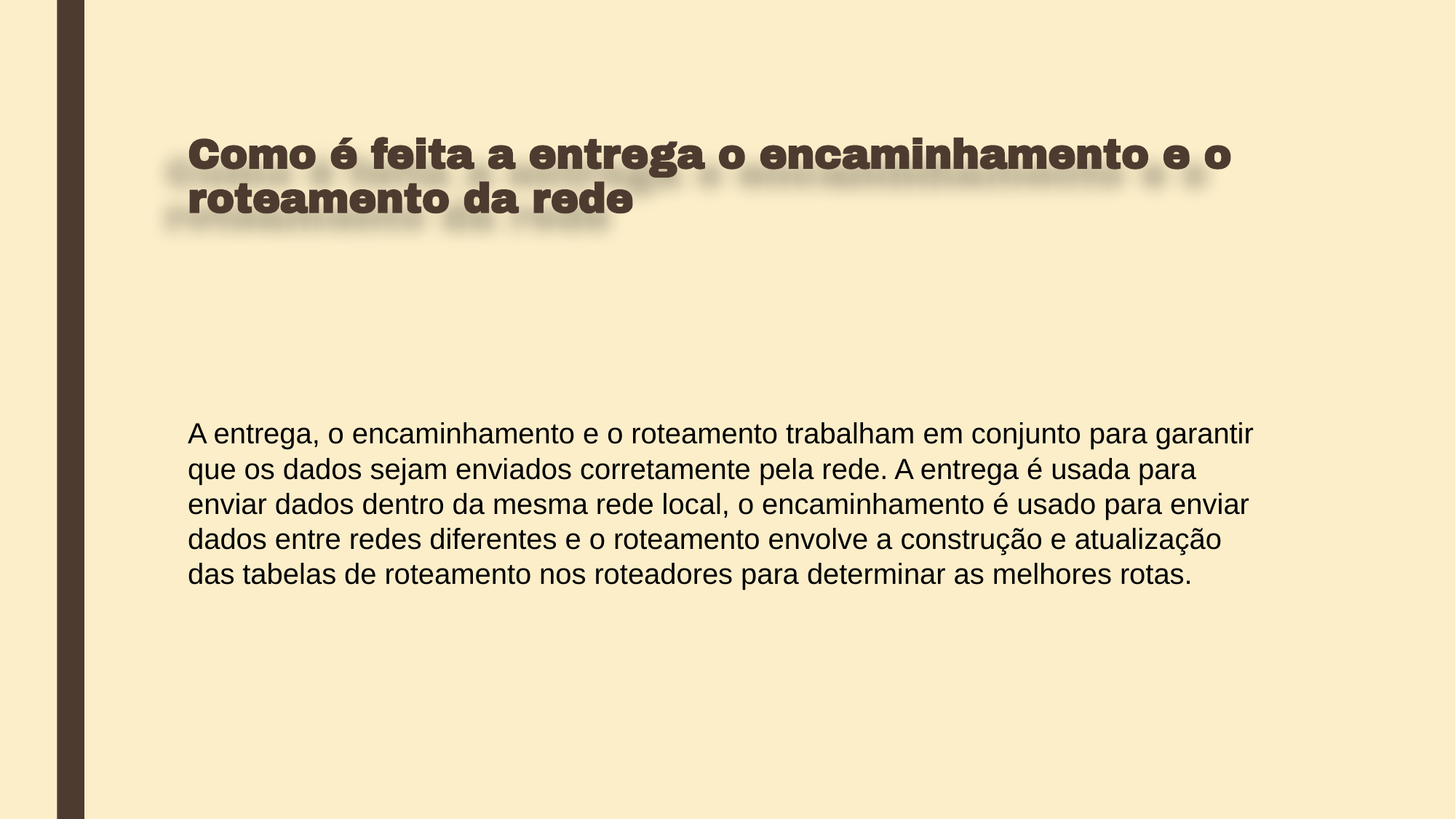

# Como é feita a entrega o encaminhamento e o roteamento da rede
A entrega, o encaminhamento e o roteamento trabalham em conjunto para garantir que os dados sejam enviados corretamente pela rede. A entrega é usada para enviar dados dentro da mesma rede local, o encaminhamento é usado para enviar dados entre redes diferentes e o roteamento envolve a construção e atualização das tabelas de roteamento nos roteadores para determinar as melhores rotas.